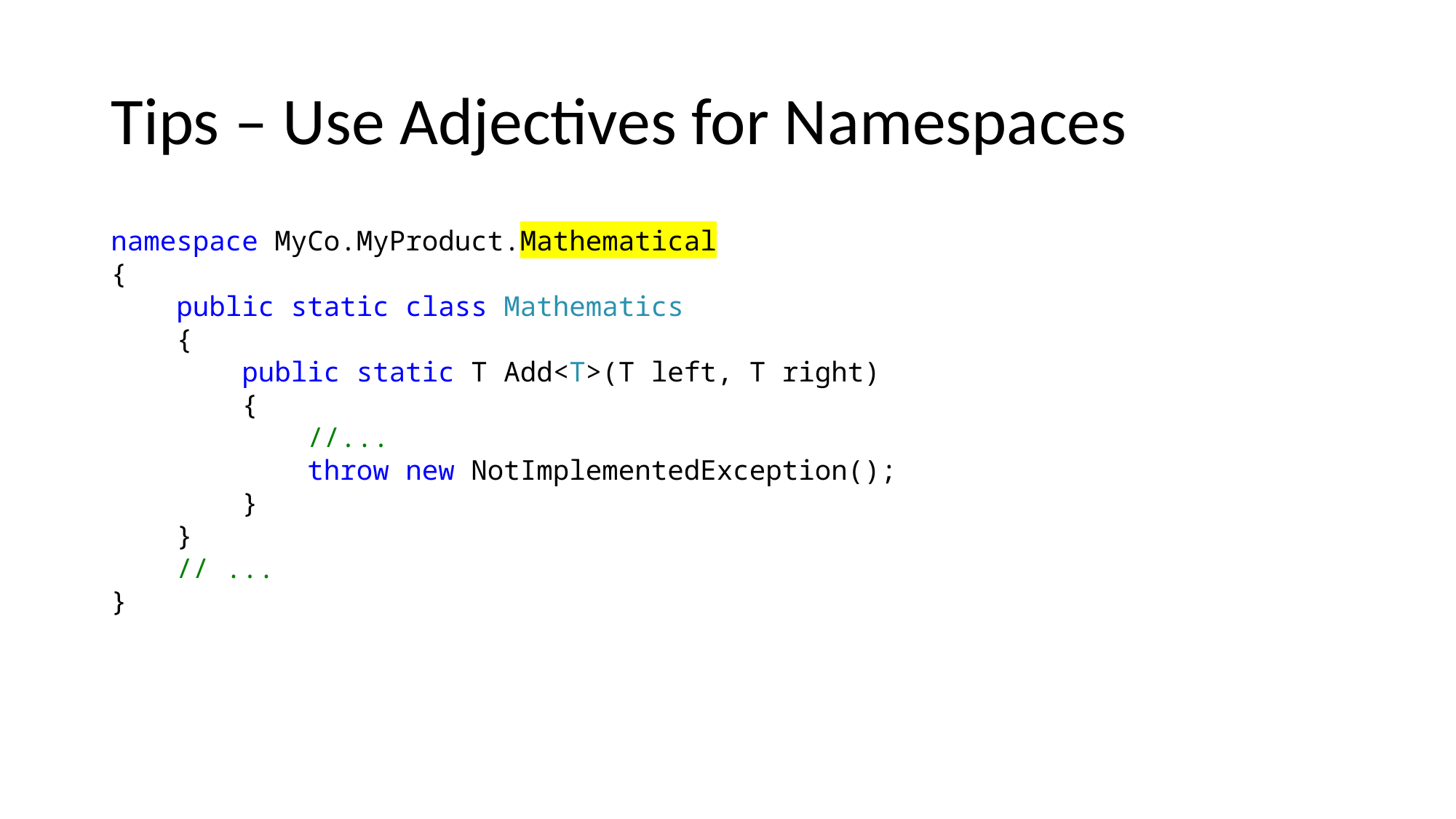

# Tips – Use Adjectives for Namespaces
namespace MyCo.MyProduct.Mathematical
{
    public static class Mathematics
    {
        public static T Add<T>(T left, T right)
        {
            //...
            throw new NotImplementedException();
        }
    }
    // ...
}